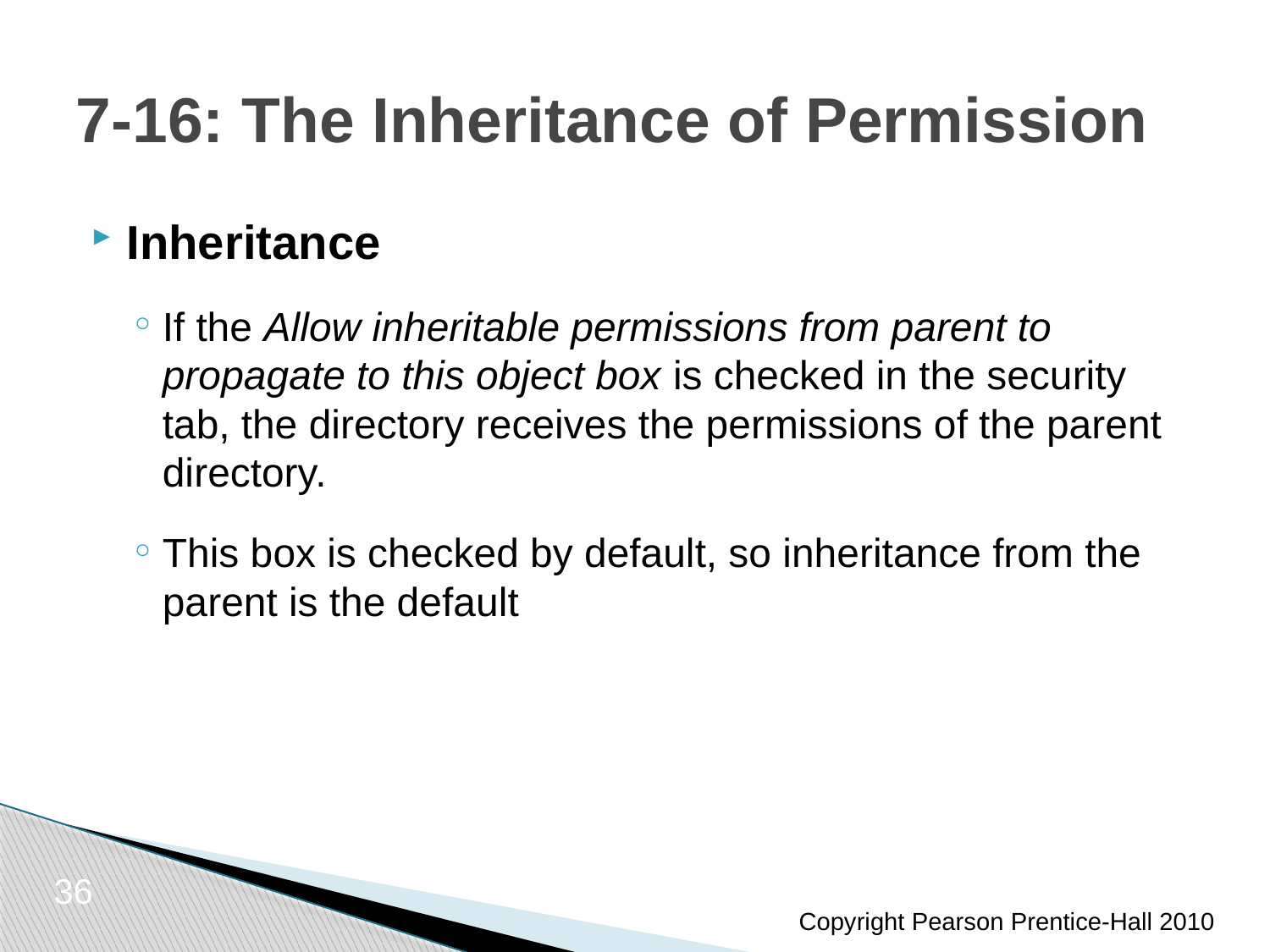

# 7-16: The Inheritance of Permission
Inheritance
If the Allow inheritable permissions from parent to propagate to this object box is checked in the security tab, the directory receives the permissions of the parent directory.
This box is checked by default, so inheritance from the parent is the default
36
Copyright Pearson Prentice-Hall 2010